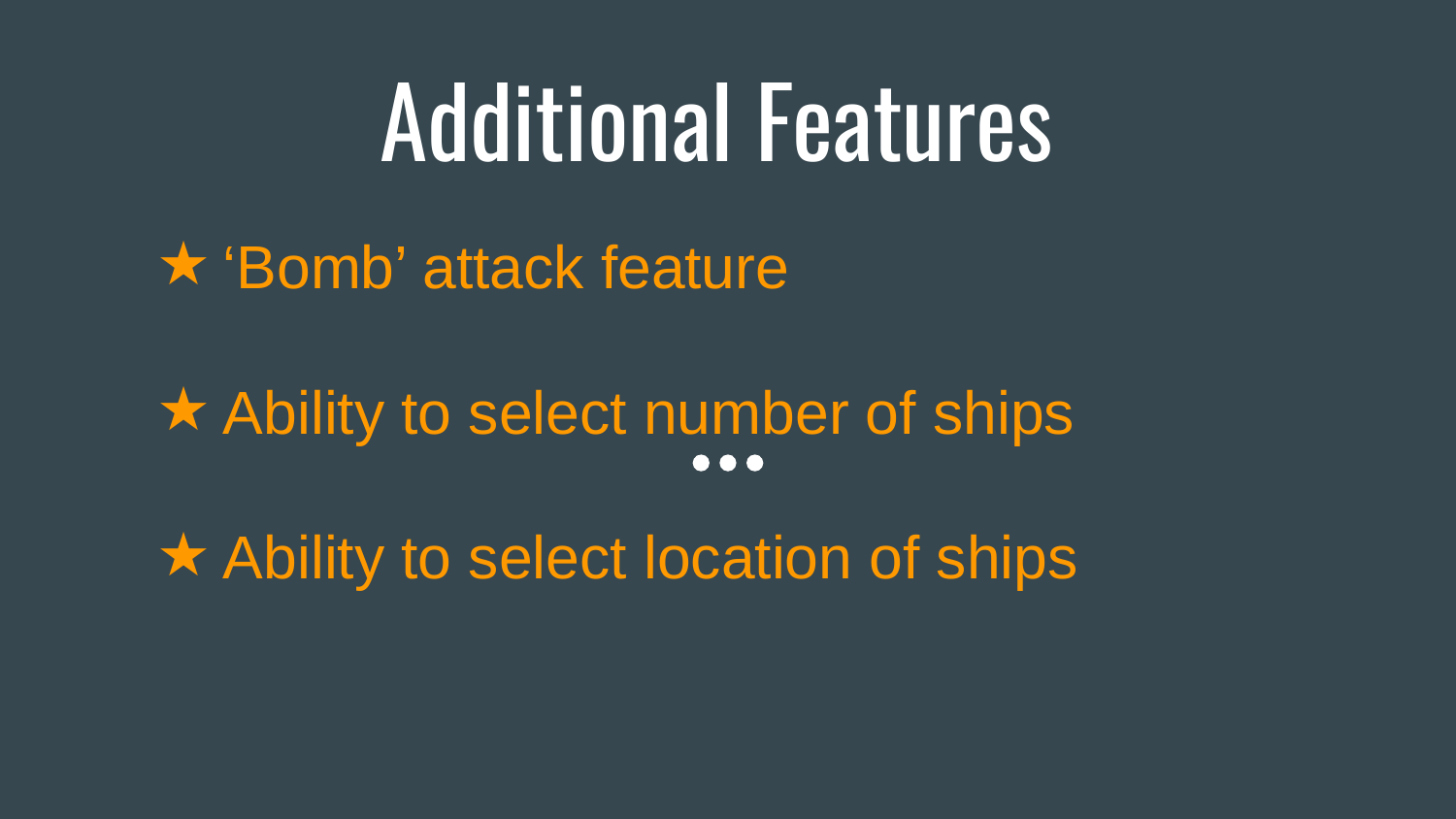

# Additional Features
‘Bomb’ attack feature

Ability to select number of ships

Ability to select location of ships